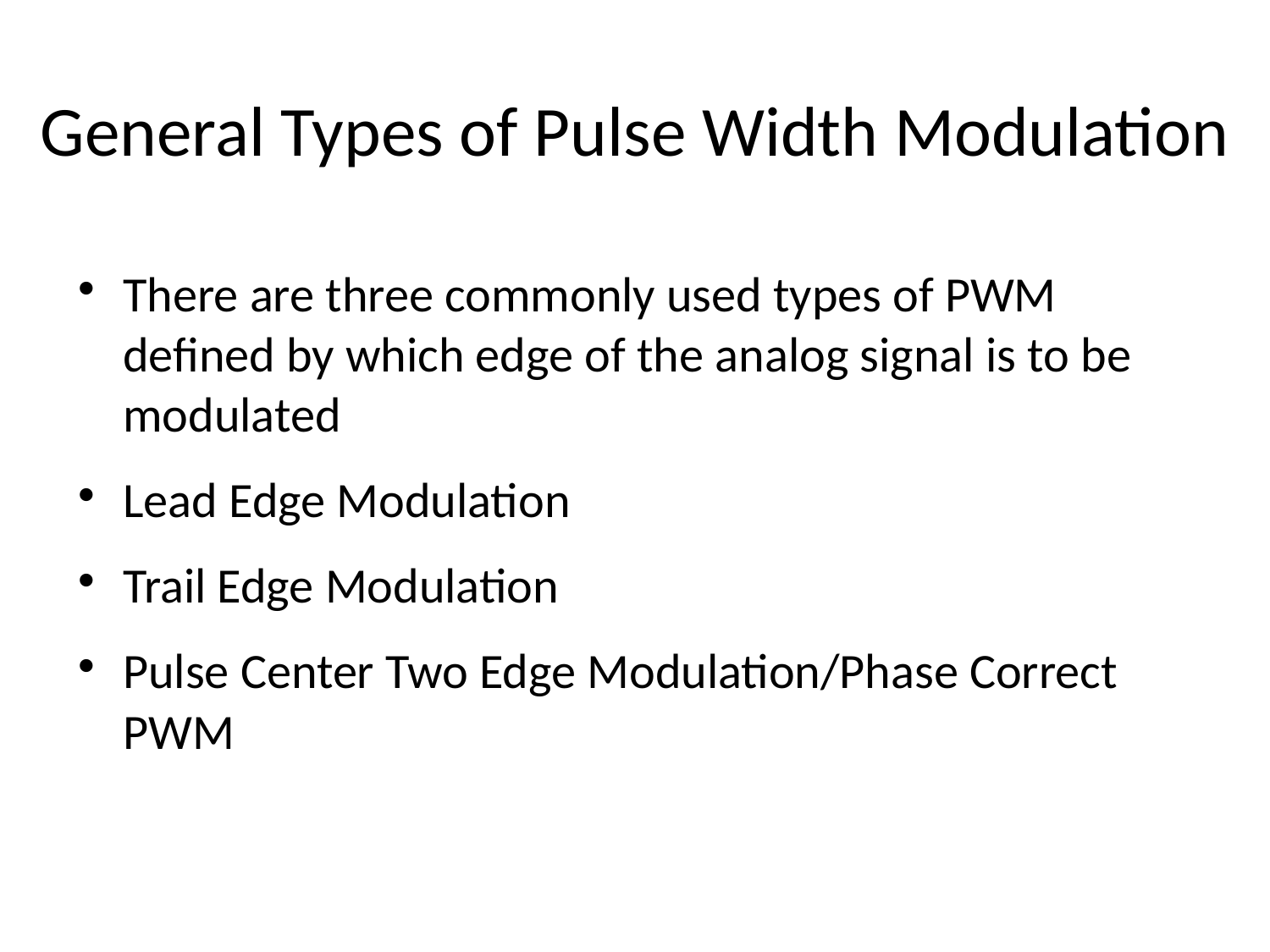

General Types of Pulse Width Modulation
There are three commonly used types of PWM defined by which edge of the analog signal is to be modulated
Lead Edge Modulation
Trail Edge Modulation
Pulse Center Two Edge Modulation/Phase Correct PWM